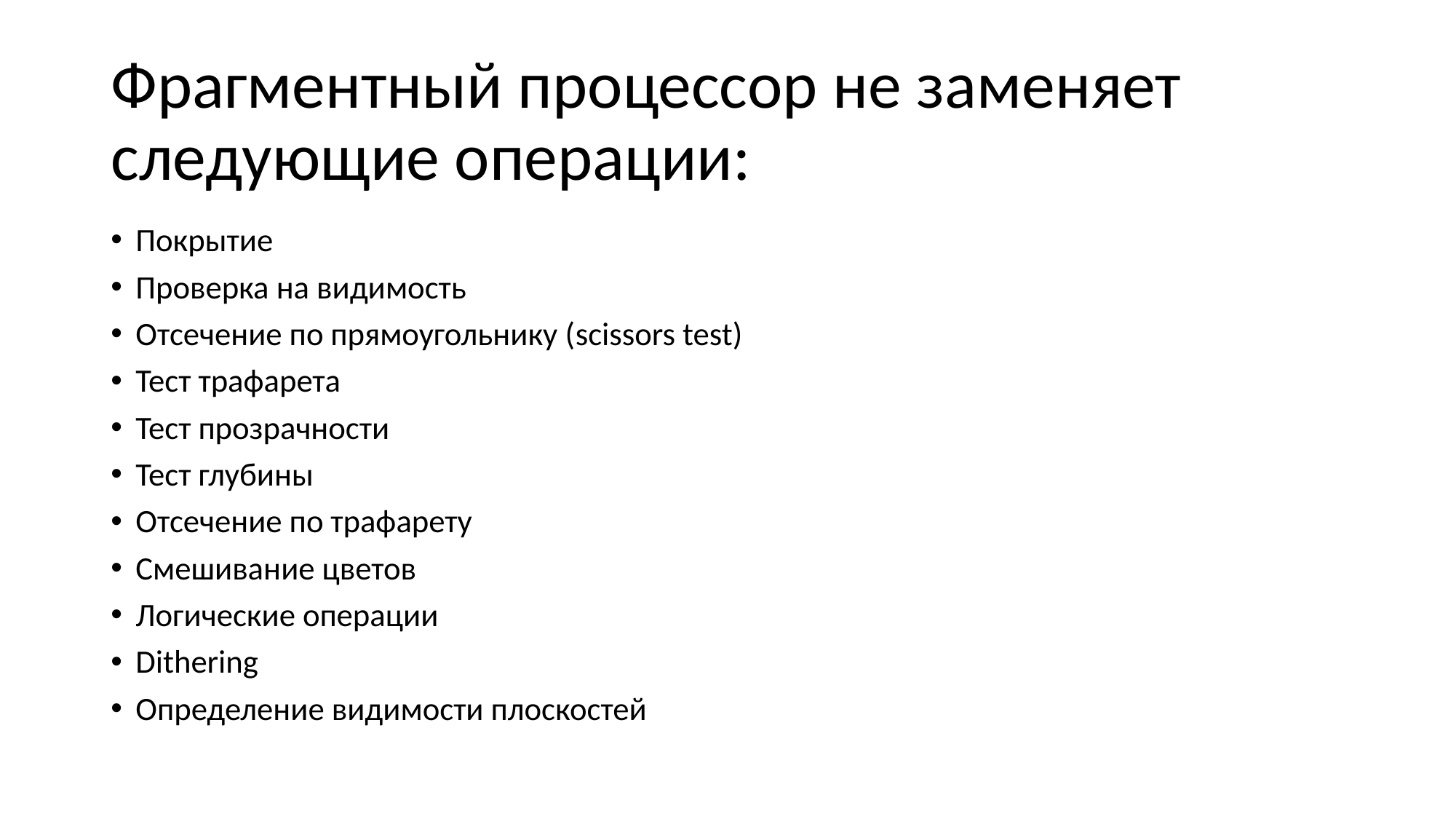

# Фрагментный процессор не заменяет следующие операции:
Покрытие
Проверка на видимость
Отсечение по прямоугольнику (scissors test)
Тест трафарета
Тест прозрачности
Тест глубины
Отсечение по трафарету
Смешивание цветов
Логические операции
Dithering
Определение видимости плоскостей